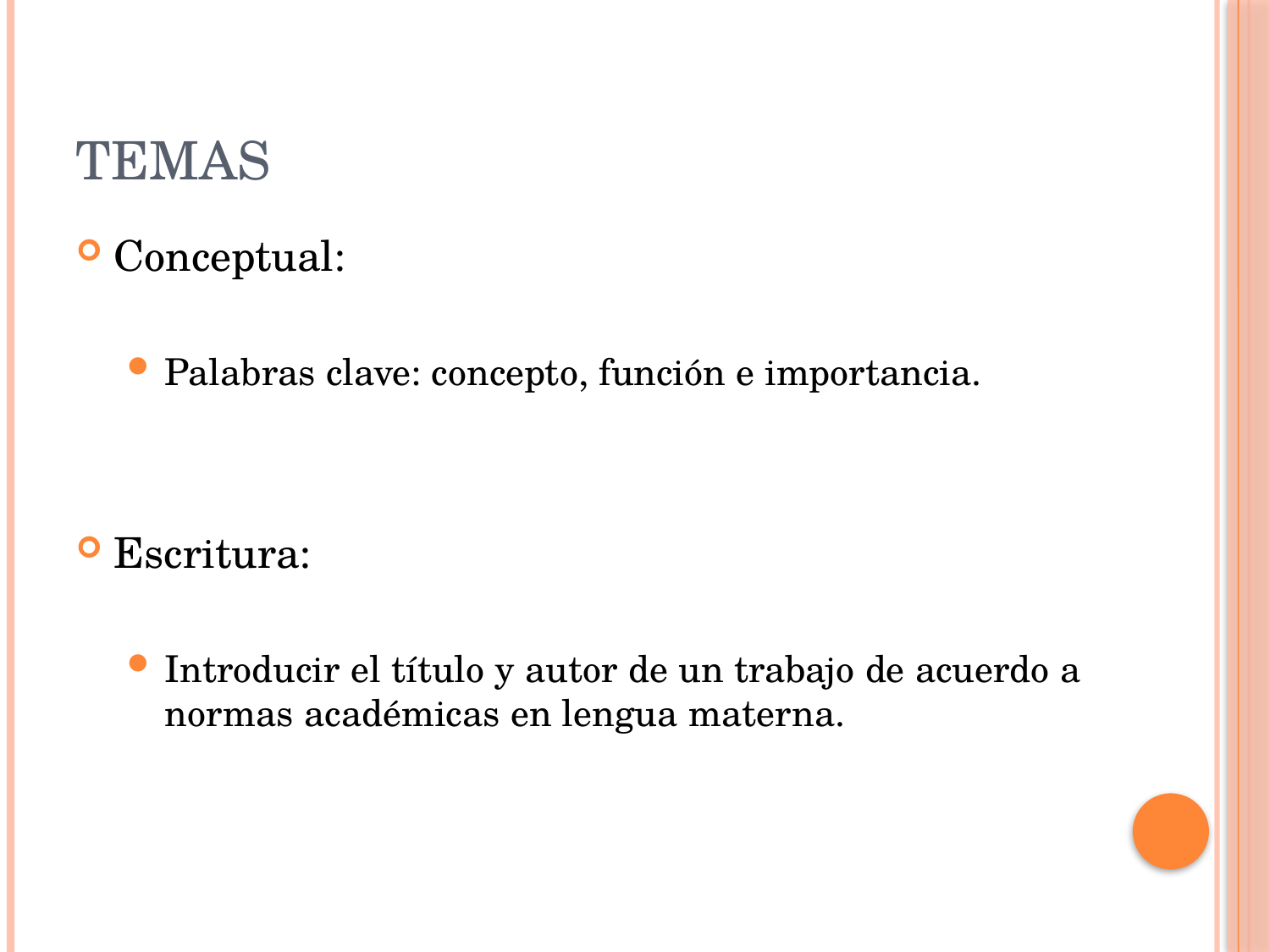

# Temas
Conceptual:

Palabras clave: concepto, función e importancia.

Escritura:

Introducir el título y autor de un trabajo de acuerdo a normas académicas en lengua materna.